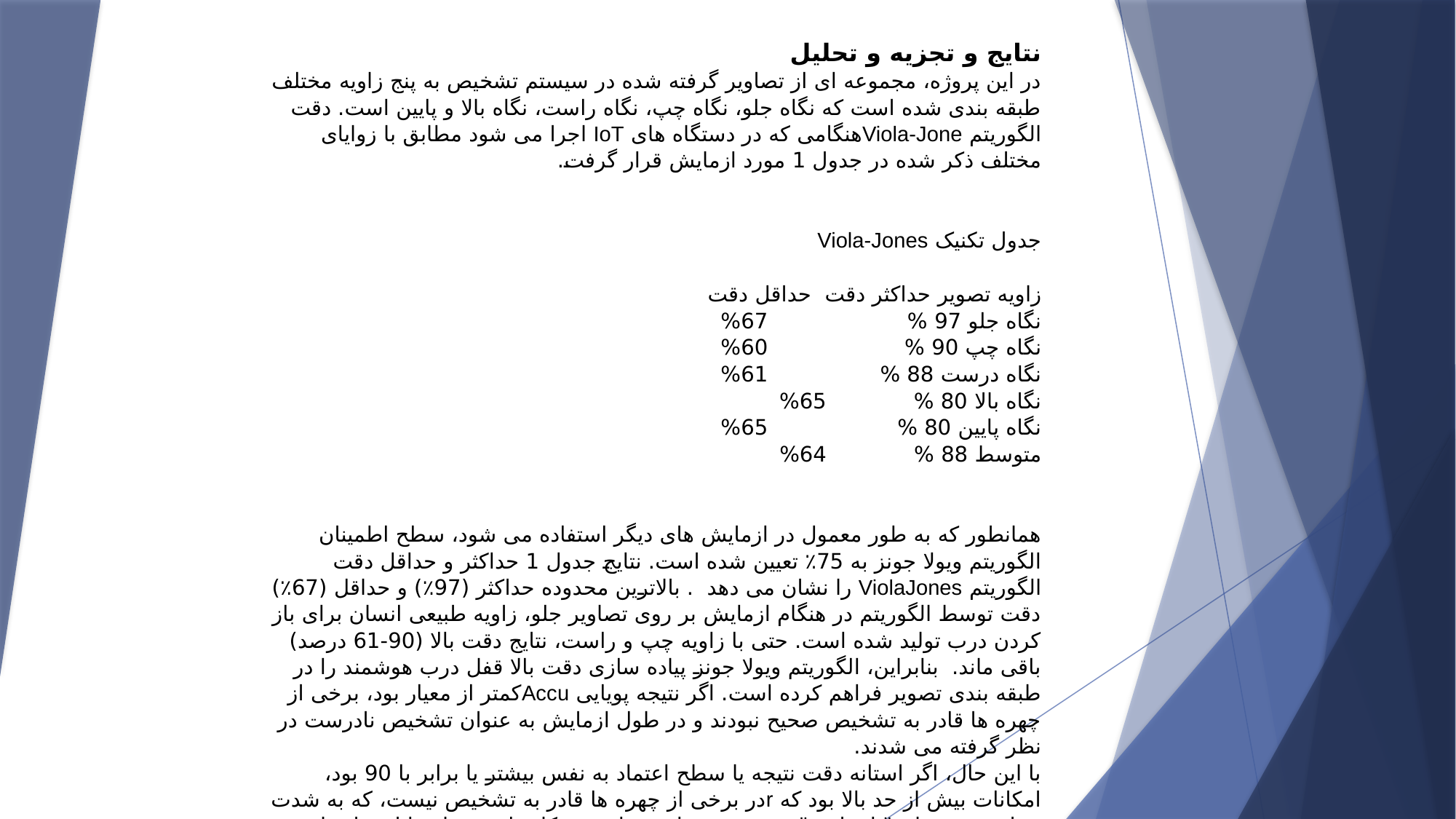

نتایج و تجزیه و تحلیل
در این پروژه، مجموعه ای از تصاویر گرفته شده در سیستم تشخیص به پنج زاویه مختلف طبقه بندی شده است که نگاه جلو، نگاه چپ، نگاه راست، نگاه بالا و پایین است. دقت الگوریتم Viola-Joneهنگامی که در دستگاه های IoT اجرا می شود مطابق با زوایای مختلف ذکر شده در جدول 1 مورد ازمایش قرار گرفت.

جدول تکنیک Viola-Jones

زاویه تصویر 	حداکثر دقت 	 حداقل دقت
نگاه جلو 	97 %               	67%
نگاه چپ 	90 %                 	60%
نگاه درست 	88 %             	61%
نگاه بالا 	80 %             	65%
نگاه پایین 	80 %             	65%
متوسط 	88 %             	64%

همانطور که به طور معمول در ازمایش های دیگر استفاده می شود، سطح اطمینان الگوریتم ویولا جونز به 75٪ تعیین شده است. نتایج جدول 1 حداکثر و حداقل دقت  الگوریتم ViolaJones را نشان می دهد  . بالاترین محدوده حداکثر (97٪) و حداقل (67٪) دقت توسط الگوریتم در هنگام ازمایش بر روی تصاویر جلو، زاویه طبیعی انسان برای باز کردن درب تولید شده است. حتی با زاویه چپ و راست، نتایج دقت بالا (90-61 درصد) باقی ماند.  بنابراین، الگوریتم ویولا جونز پیاده سازی دقت بالا قفل درب هوشمند را در طبقه بندی تصویر فراهم کرده است. اگر نتیجه پویایی Accuکمتر از معیار بود، برخی از چهره ها قادر به تشخیص صحیح نبودند و در طول ازمایش به عنوان تشخیص نادرست در نظر گرفته می شدند.
با این حال، اگر استانه دقت نتیجه یا سطح اعتماد به نفس بیشتر یا برابر با 90 بود، امکانات بیش از حد بالا بود که rدر برخی از چهره ها قادر به تشخیص نیست، که به شدت تصاویر به عنوان "ناشناخته" تعریف شده است. این مشکل را می توان با استفاده از مجموعه داده های بیشتر در مجموعه اموزش کاهش داد.